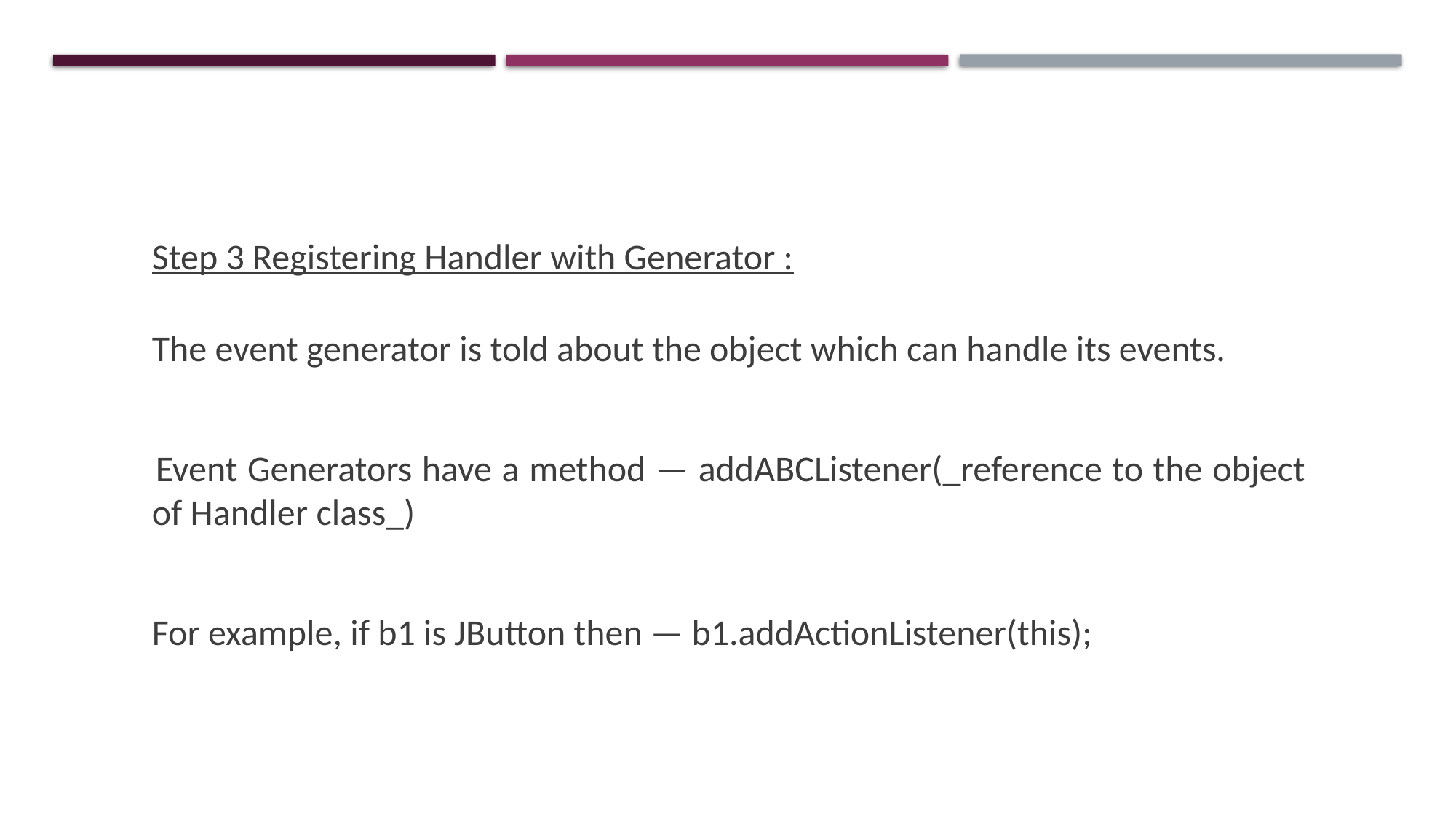

Step 3 Registering Handler with Generator :

 	The event generator is told about the object which can handle its events.

  	Event Generators have a method — addABCListener(_reference to the object of Handler class_)

 	For example, if b1 is JButton then — b1.addActionListener(this);